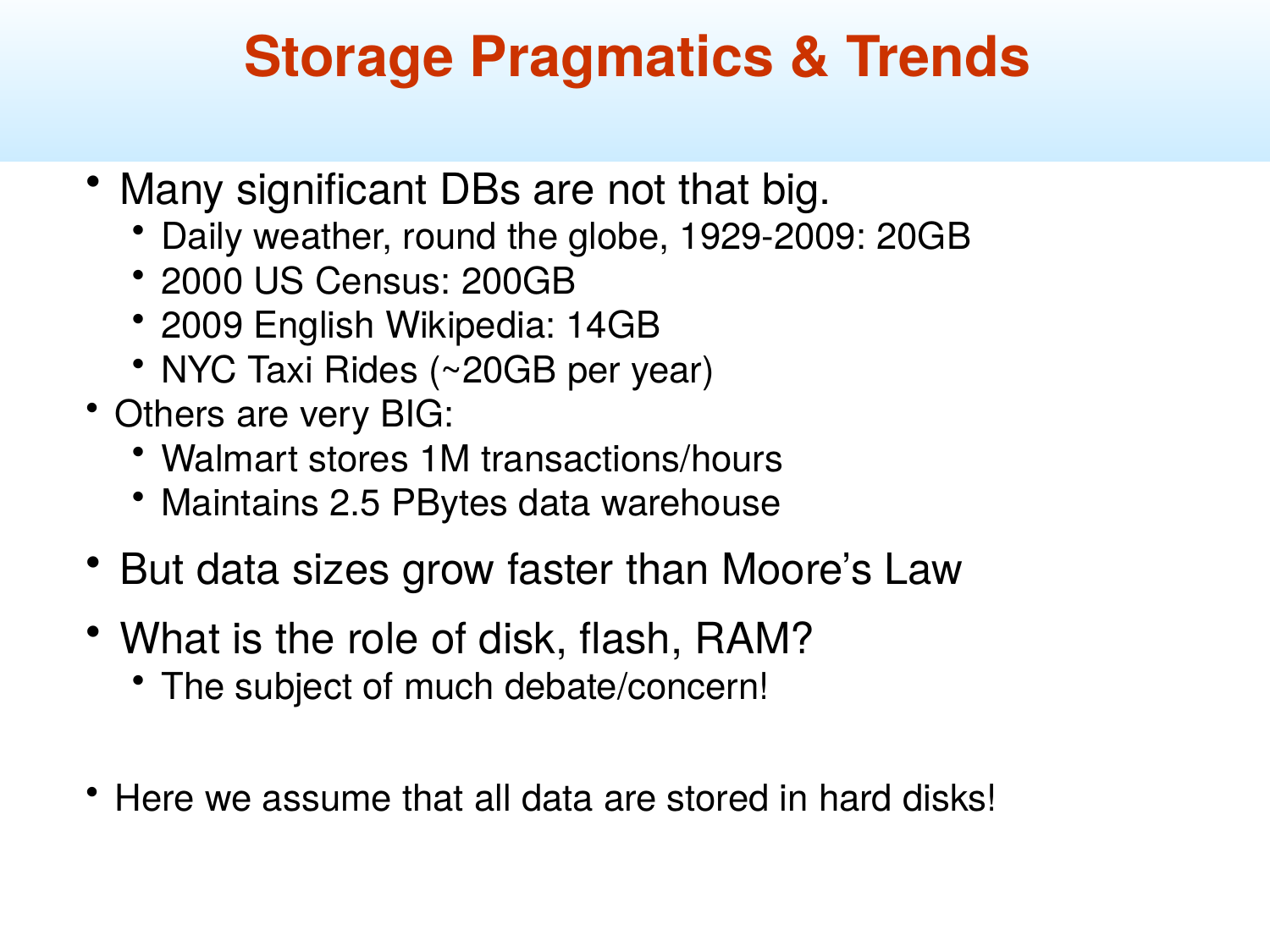

Storage Pragmatics & Trends
Many significant DBs are not that big.
Daily weather, round the globe, 1929-2009: 20GB
2000 US Census: 200GB
2009 English Wikipedia: 14GB
NYC Taxi Rides (~20GB per year)
Others are very BIG:
Walmart stores 1M transactions/hours
Maintains 2.5 PBytes data warehouse
But data sizes grow faster than Moore’s Law
What is the role of disk, flash, RAM?
The subject of much debate/concern!

Here we assume that all data are stored in hard disks!
14